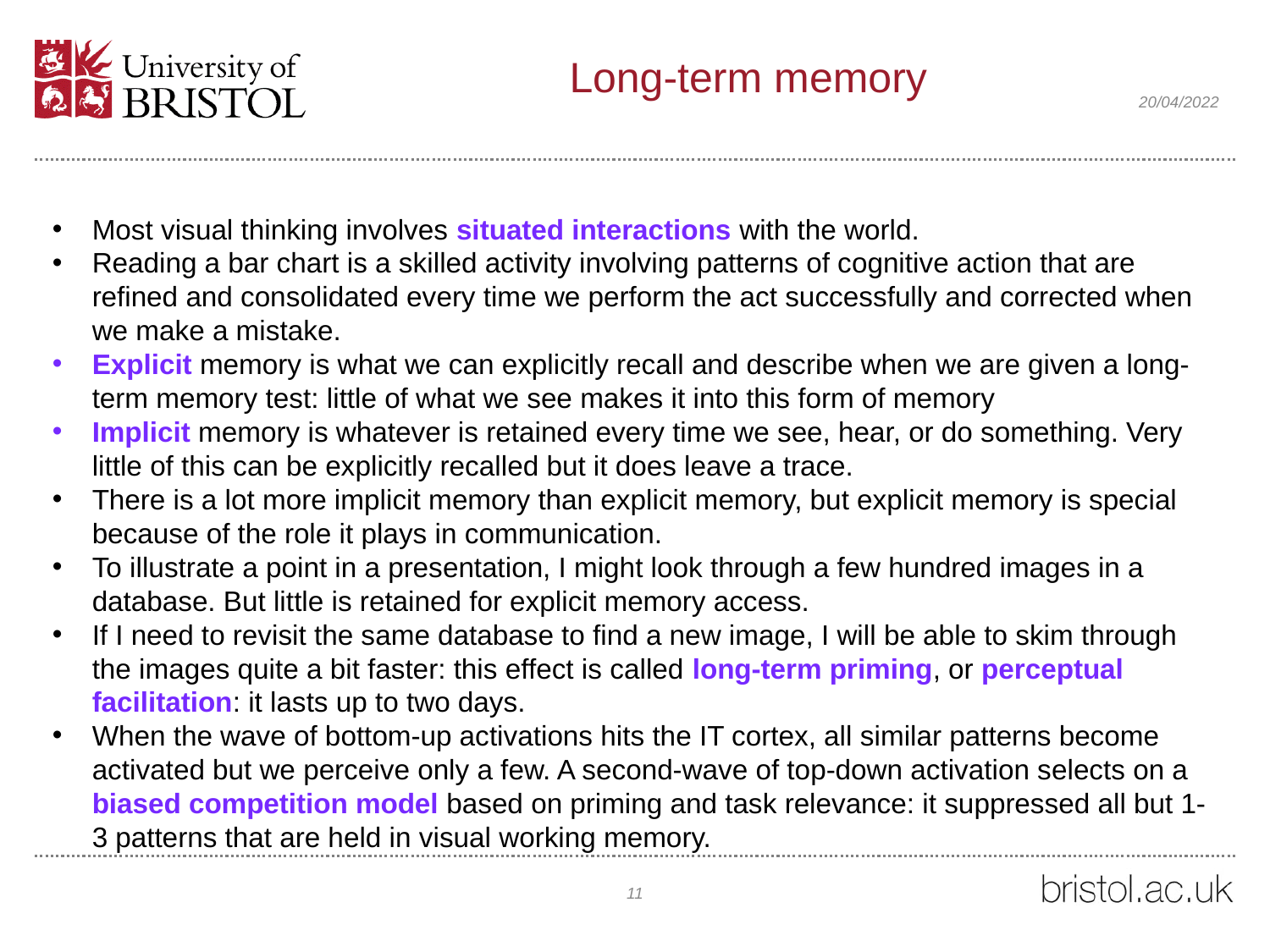

# Long-term memory
20/04/2022
Most visual thinking involves situated interactions with the world.
Reading a bar chart is a skilled activity involving patterns of cognitive action that are refined and consolidated every time we perform the act successfully and corrected when we make a mistake.
Explicit memory is what we can explicitly recall and describe when we are given a long-term memory test: little of what we see makes it into this form of memory
Implicit memory is whatever is retained every time we see, hear, or do something. Very little of this can be explicitly recalled but it does leave a trace.
There is a lot more implicit memory than explicit memory, but explicit memory is special because of the role it plays in communication.
To illustrate a point in a presentation, I might look through a few hundred images in a database. But little is retained for explicit memory access.
If I need to revisit the same database to find a new image, I will be able to skim through the images quite a bit faster: this effect is called long-term priming, or perceptual facilitation: it lasts up to two days.
When the wave of bottom-up activations hits the IT cortex, all similar patterns become activated but we perceive only a few. A second-wave of top-down activation selects on a biased competition model based on priming and task relevance: it suppressed all but 1-3 patterns that are held in visual working memory.

11